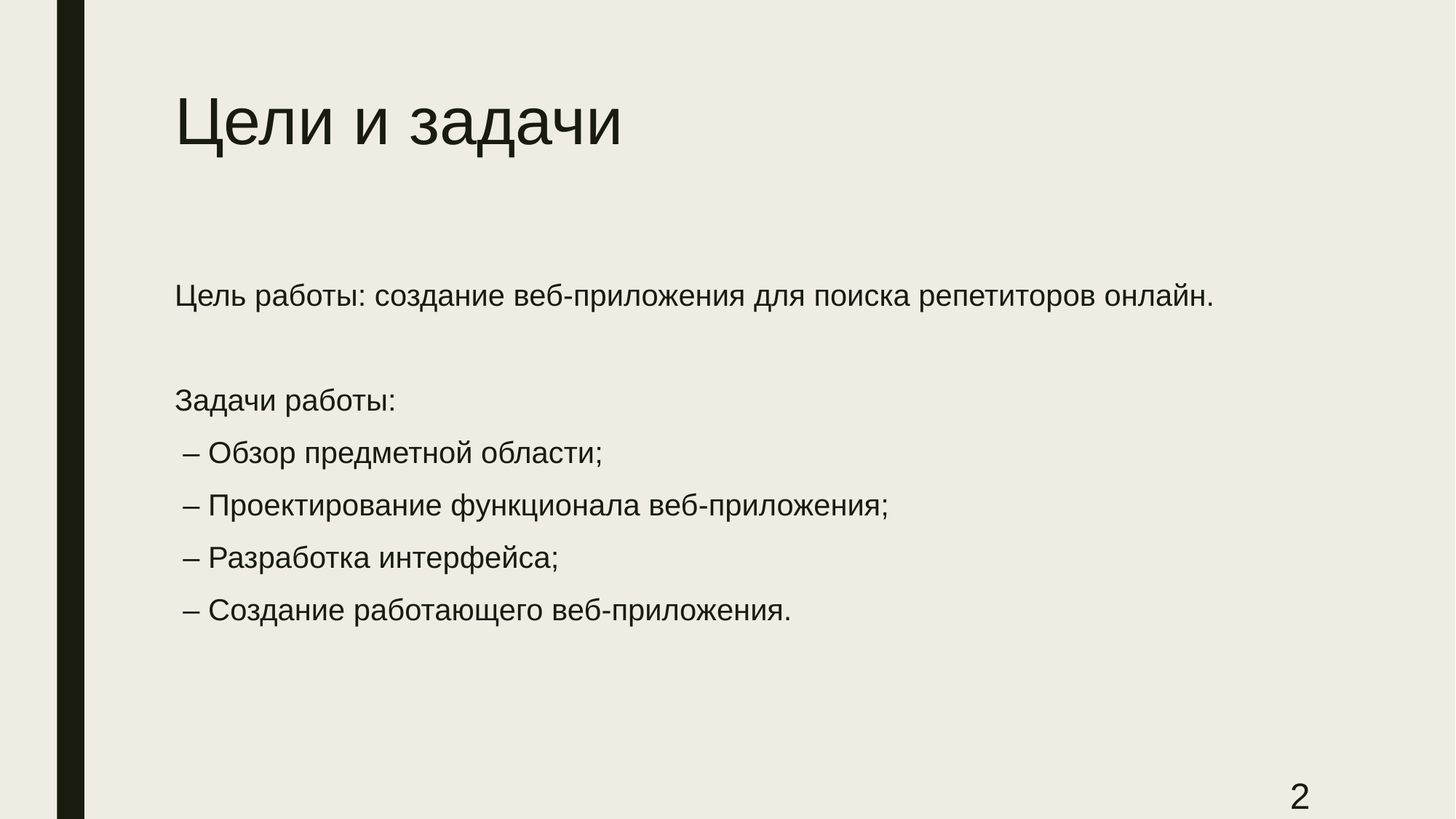

# Цели и задачи
Цель работы: создание веб-приложения для поиска репетиторов онлайн.

Задачи работы:
 – Обзор предметной области;
 – Проектирование функционала веб-приложения;
 – Разработка интерфейса;
 – Создание работающего веб-приложения.

2